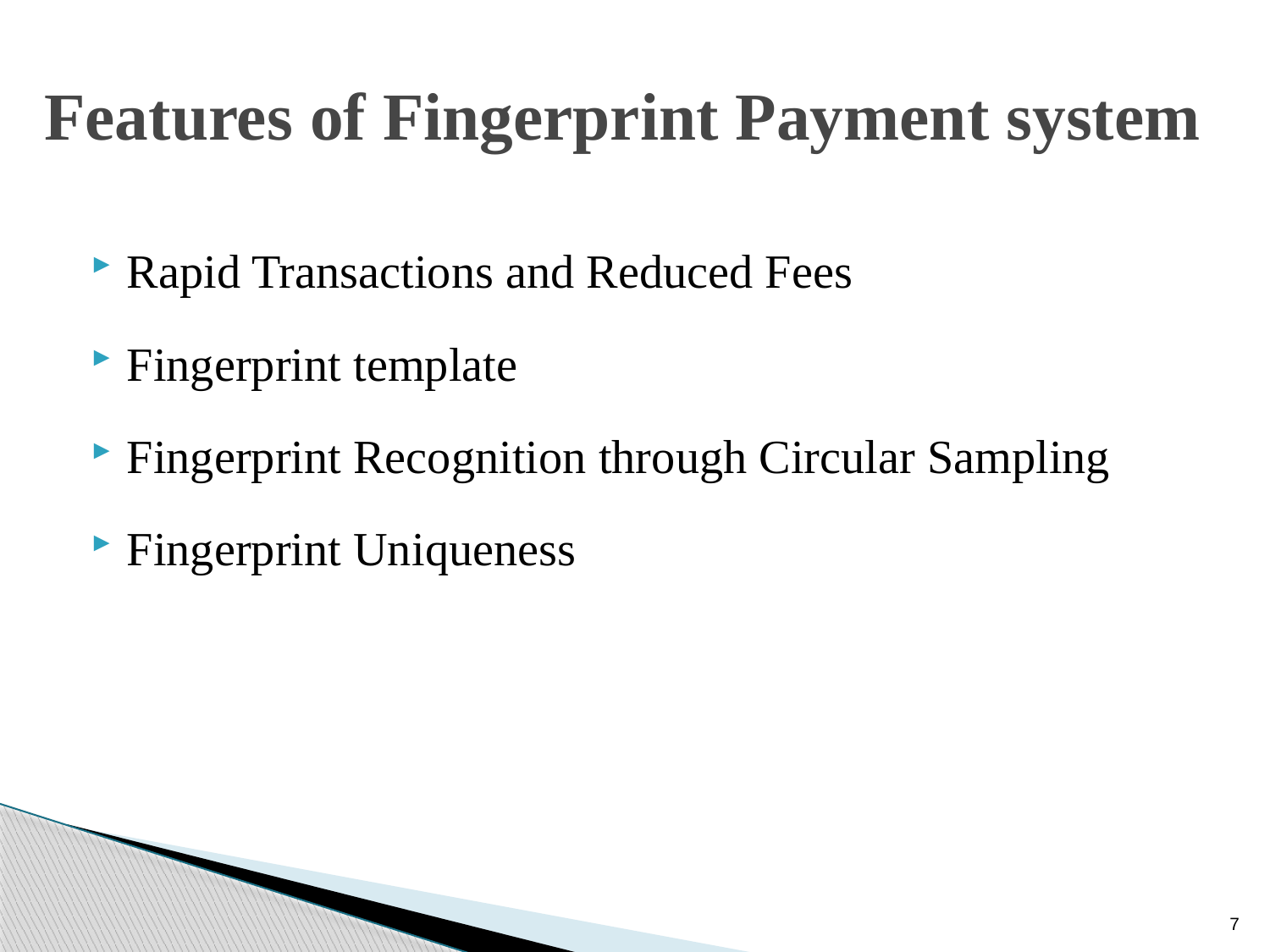

# Features of Fingerprint Payment system
Rapid Transactions and Reduced Fees
Fingerprint template
Fingerprint Recognition through Circular Sampling
Fingerprint Uniqueness
7